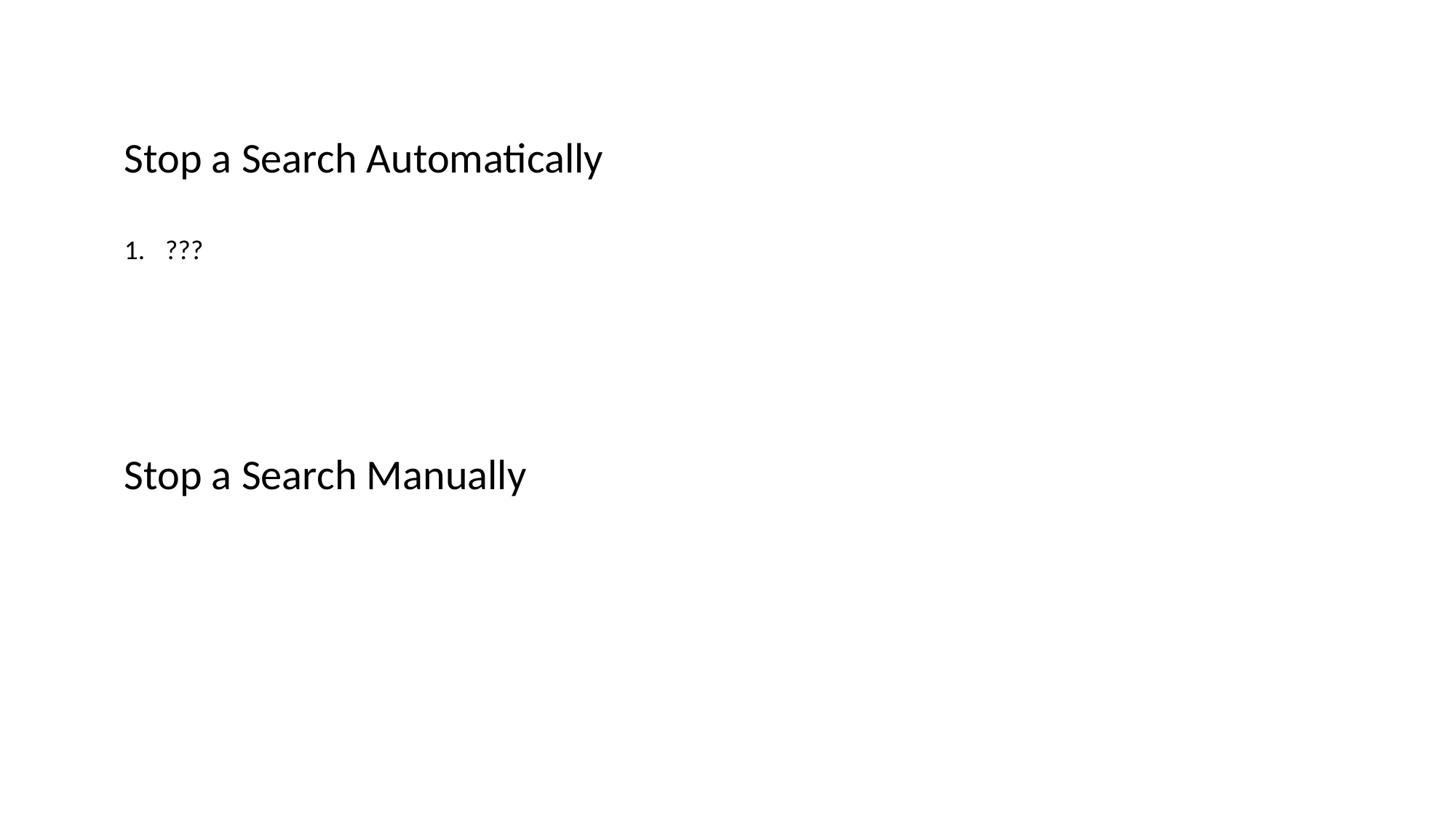

Stop a Search Automatically

???

Stop a Search Manually